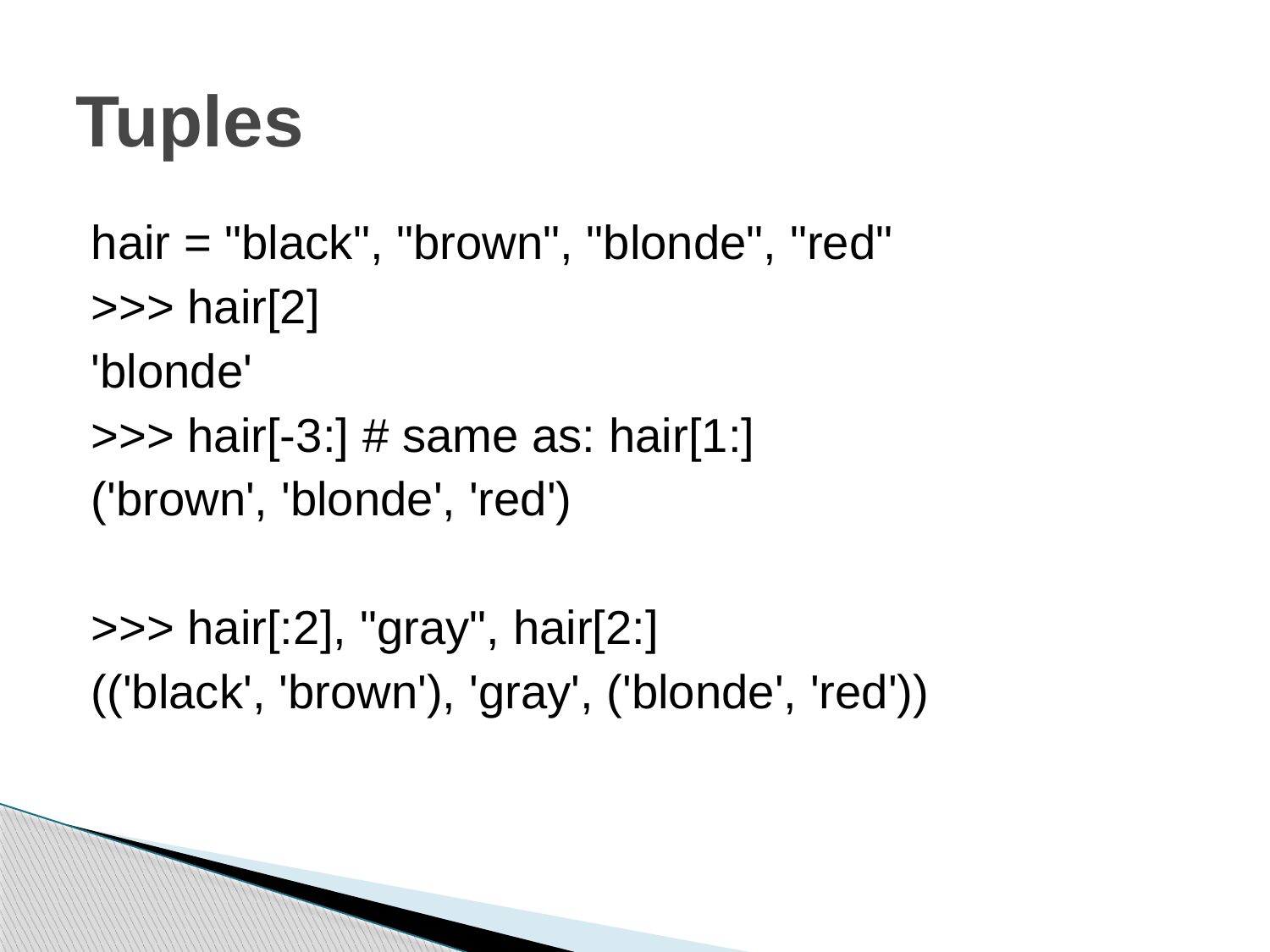

# Tuples
hair = "black", "brown", "blonde", "red"
>>> hair[2]
'blonde'
>>> hair[-3:] # same as: hair[1:]
('brown', 'blonde', 'red')

>>> hair[:2], "gray", hair[2:]
(('black', 'brown'), 'gray', ('blonde', 'red'))